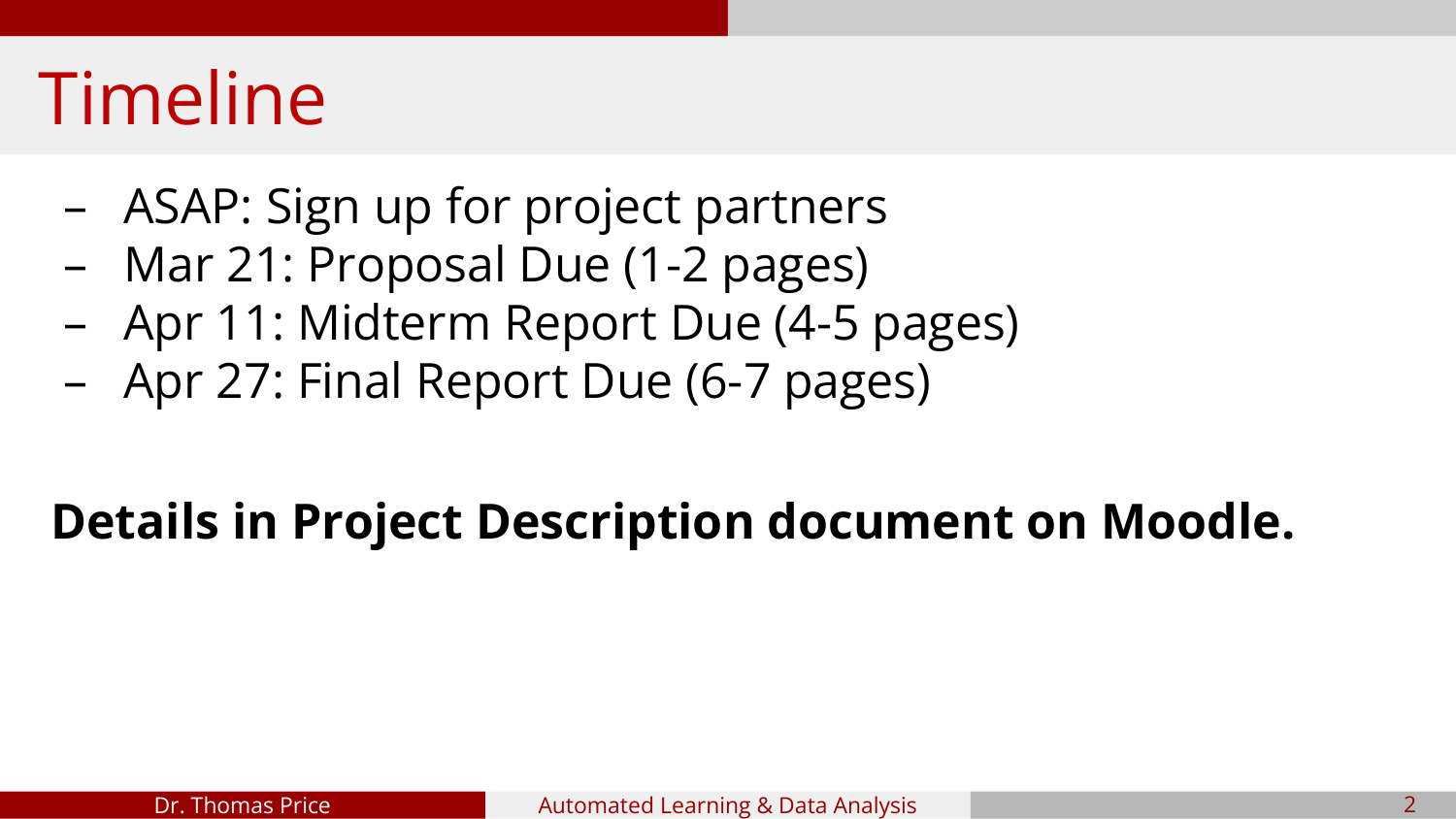

# Timeline
ASAP: Sign up for project partners
Mar 21: Proposal Due (1-2 pages)
Apr 11: Midterm Report Due (4-5 pages)
Apr 27: Final Report Due (6-7 pages)

Details in Project Description document on Moodle.
2